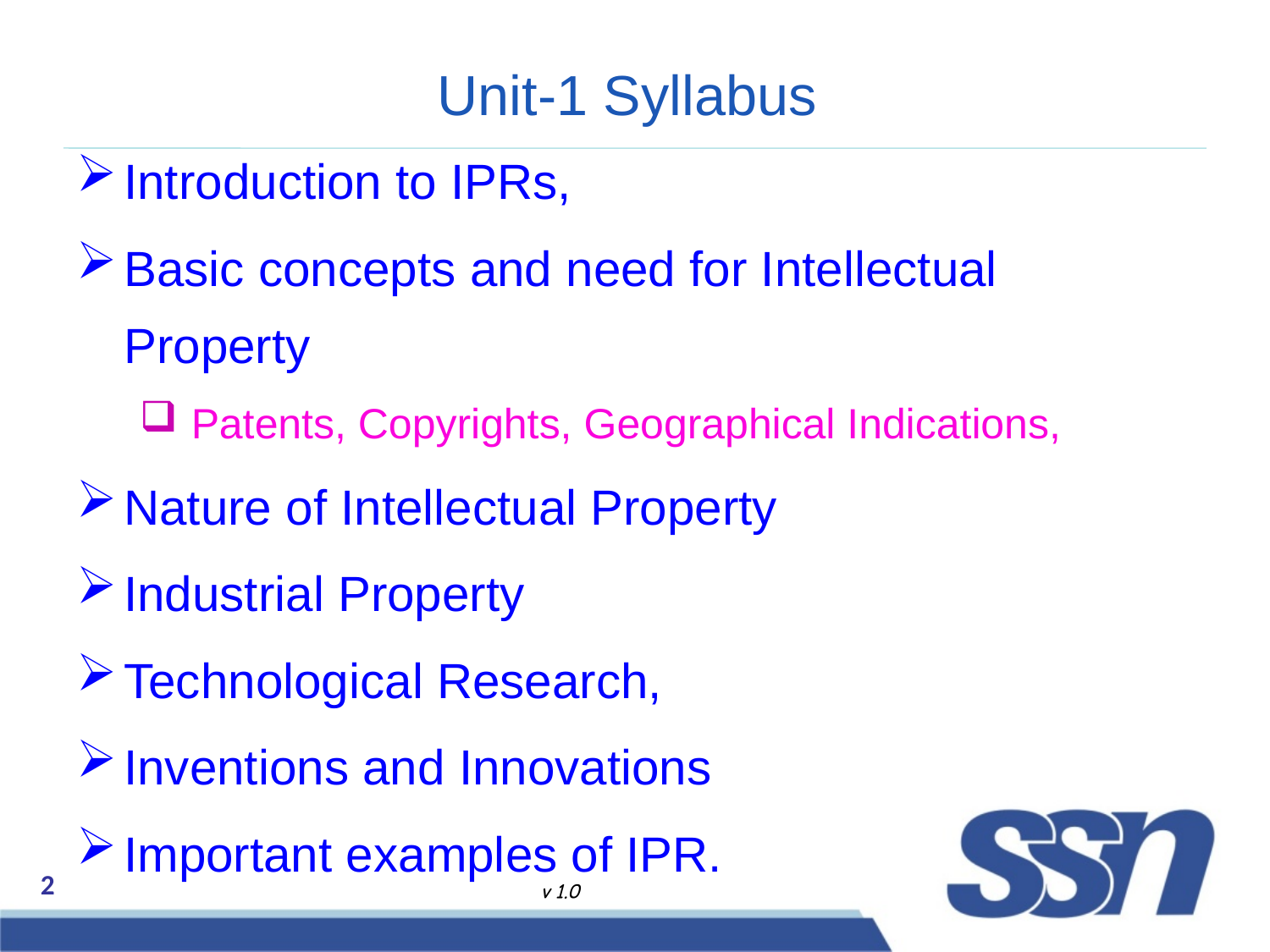

# Unit-1 Syllabus
Introduction to IPRs,
Basic concepts and need for Intellectual Property
 Patents, Copyrights, Geographical Indications,
Nature of Intellectual Property
Industrial Property
Technological Research,
Inventions and Innovations
Important examples of IPR.